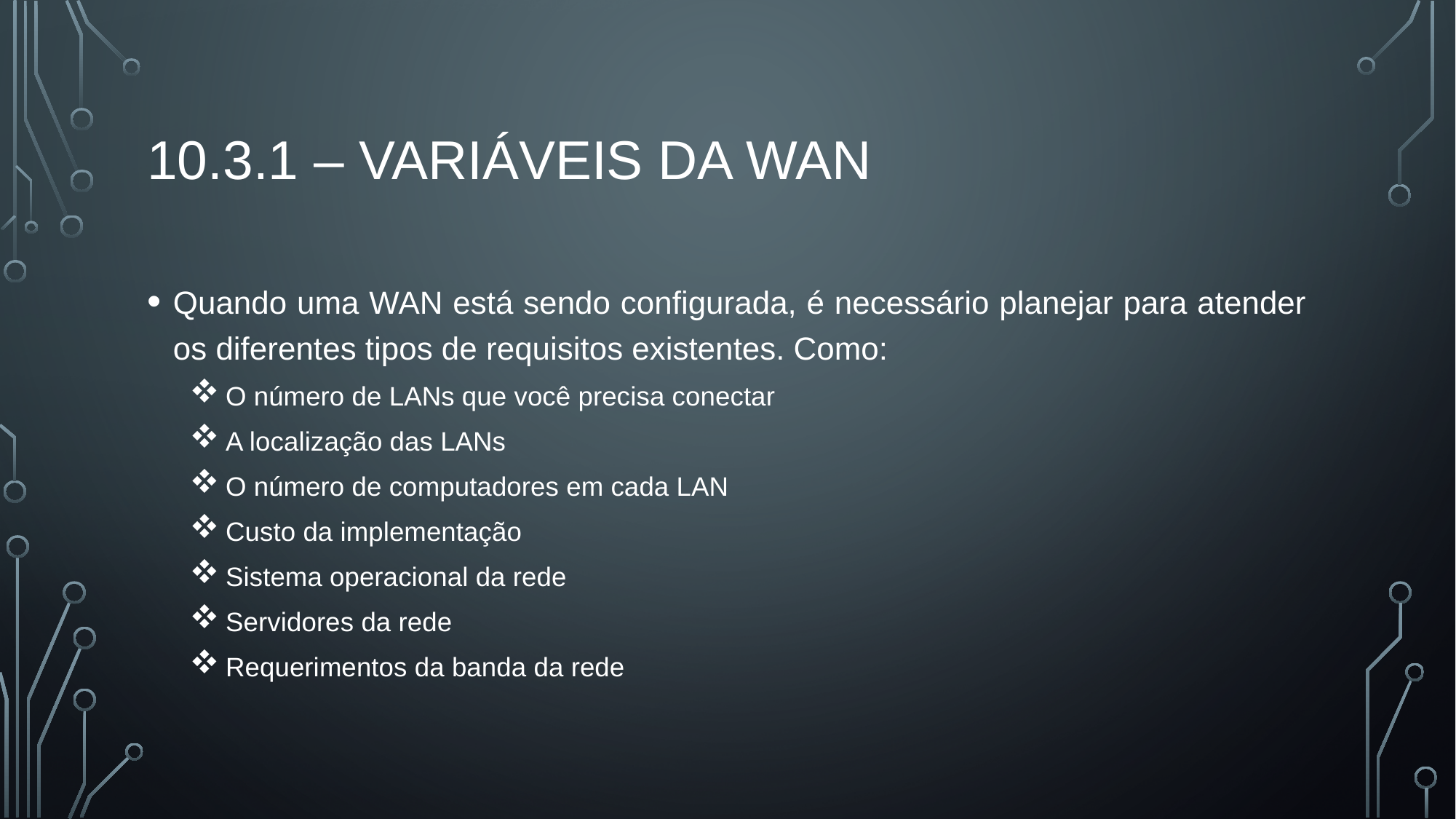

# 10.3.1 – variáveis da wan
Quando uma WAN está sendo configurada, é necessário planejar para atender os diferentes tipos de requisitos existentes. Como:
O número de LANs que você precisa conectar
A localização das LANs
O número de computadores em cada LAN
Custo da implementação
Sistema operacional da rede
Servidores da rede
Requerimentos da banda da rede